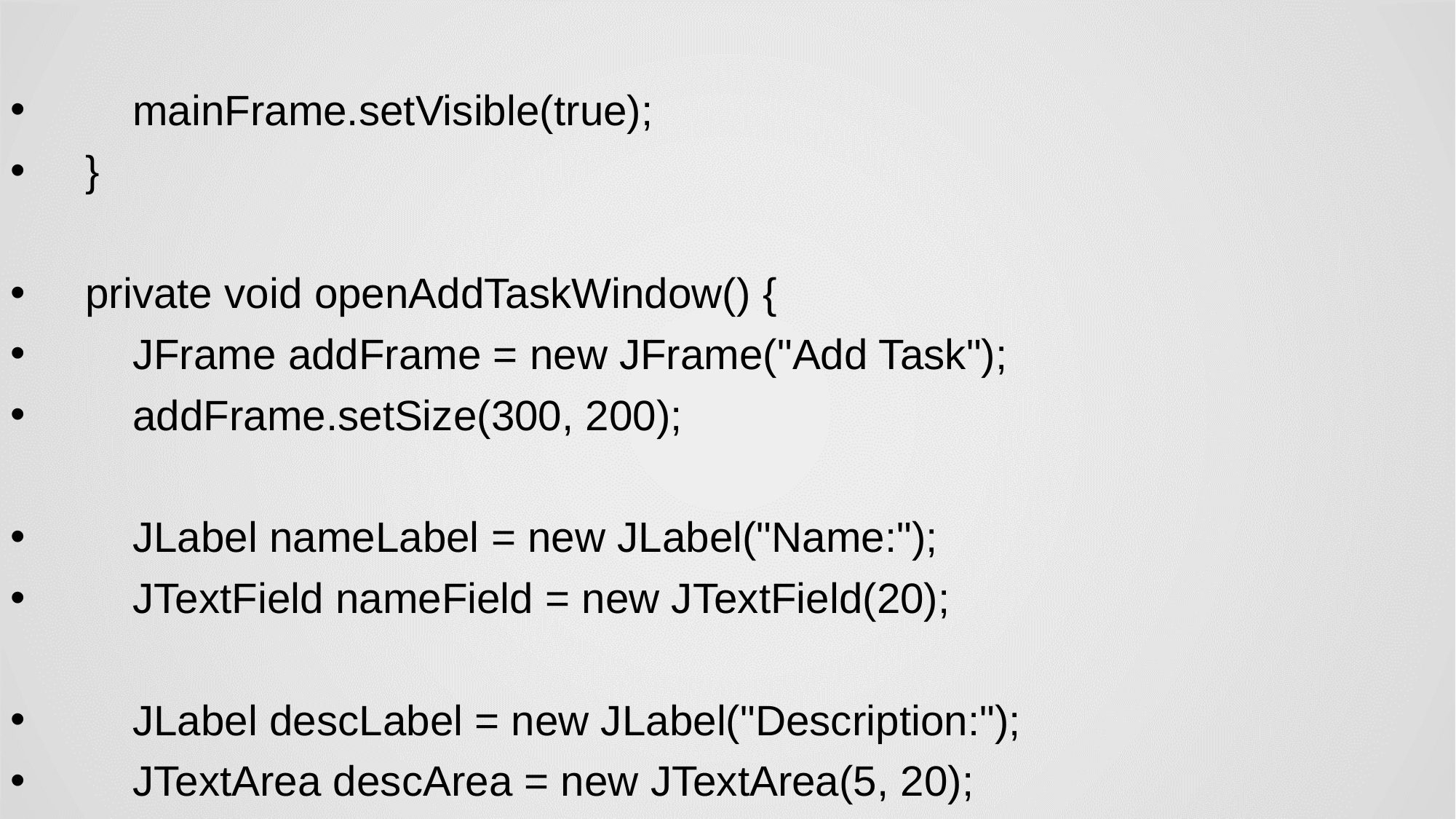

mainFrame.setVisible(true);
    }

    private void openAddTaskWindow() {
        JFrame addFrame = new JFrame("Add Task");
        addFrame.setSize(300, 200);

        JLabel nameLabel = new JLabel("Name:");
        JTextField nameField = new JTextField(20);

        JLabel descLabel = new JLabel("Description:");
        JTextArea descArea = new JTextArea(5, 20);